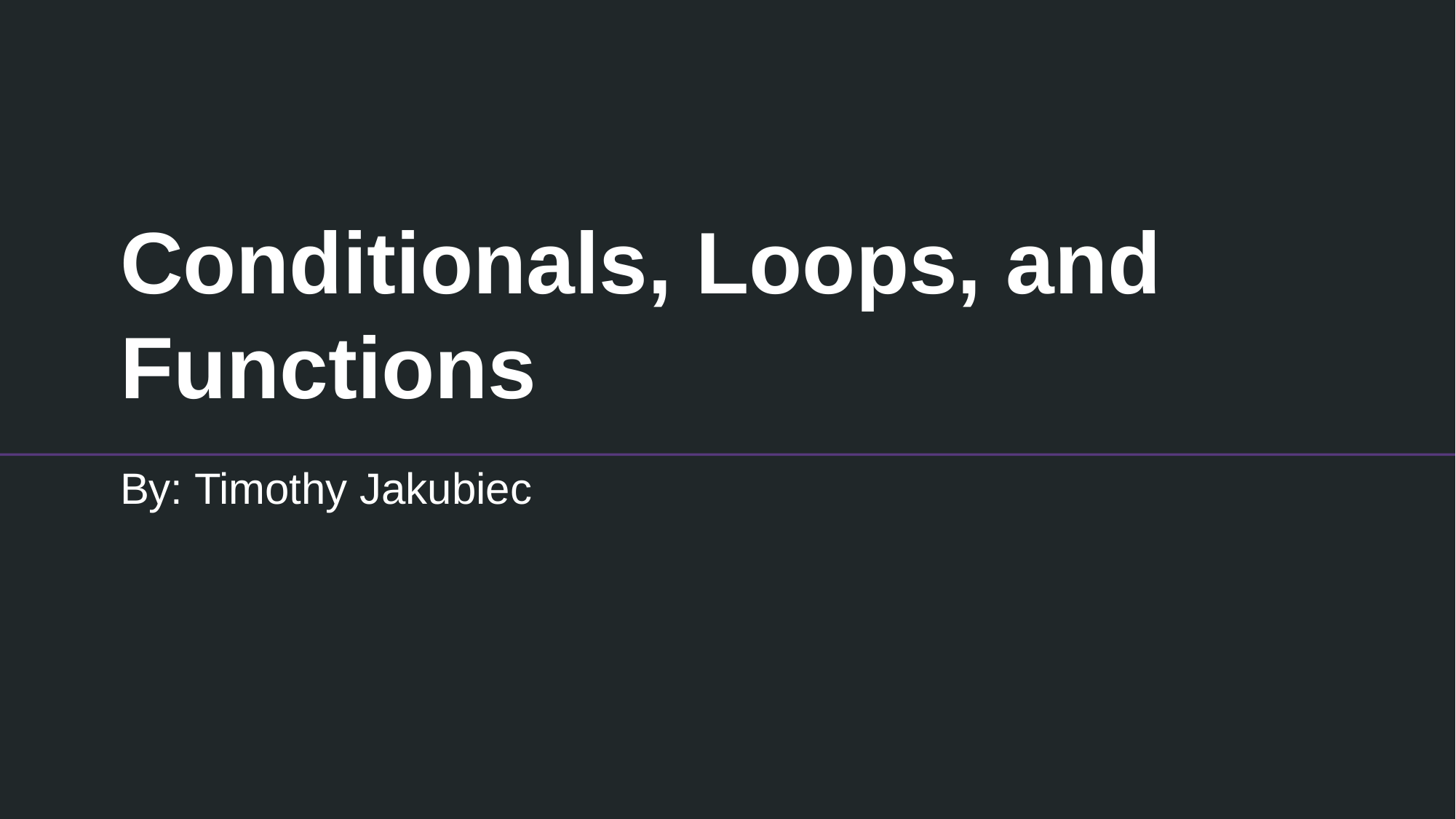

# Conditionals, Loops, and Functions
By: Timothy Jakubiec